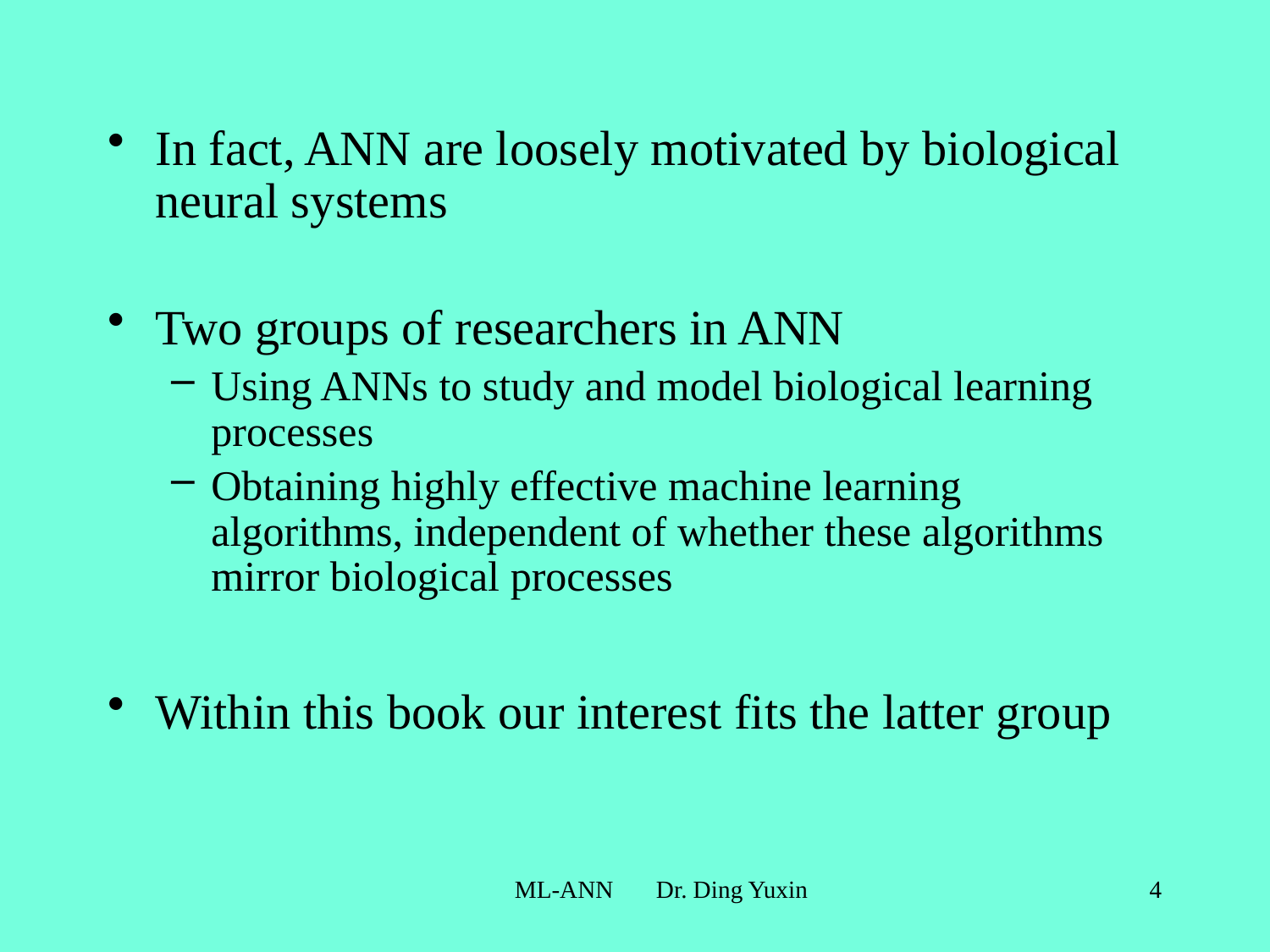

In fact, ANN are loosely motivated by biological neural systems

Two groups of researchers in ANN
Using ANNs to study and model biological learning processes
Obtaining highly effective machine learning algorithms, independent of whether these algorithms mirror biological processes

Within this book our interest fits the latter group

ML-ANN       Dr. Ding Yuxin
4